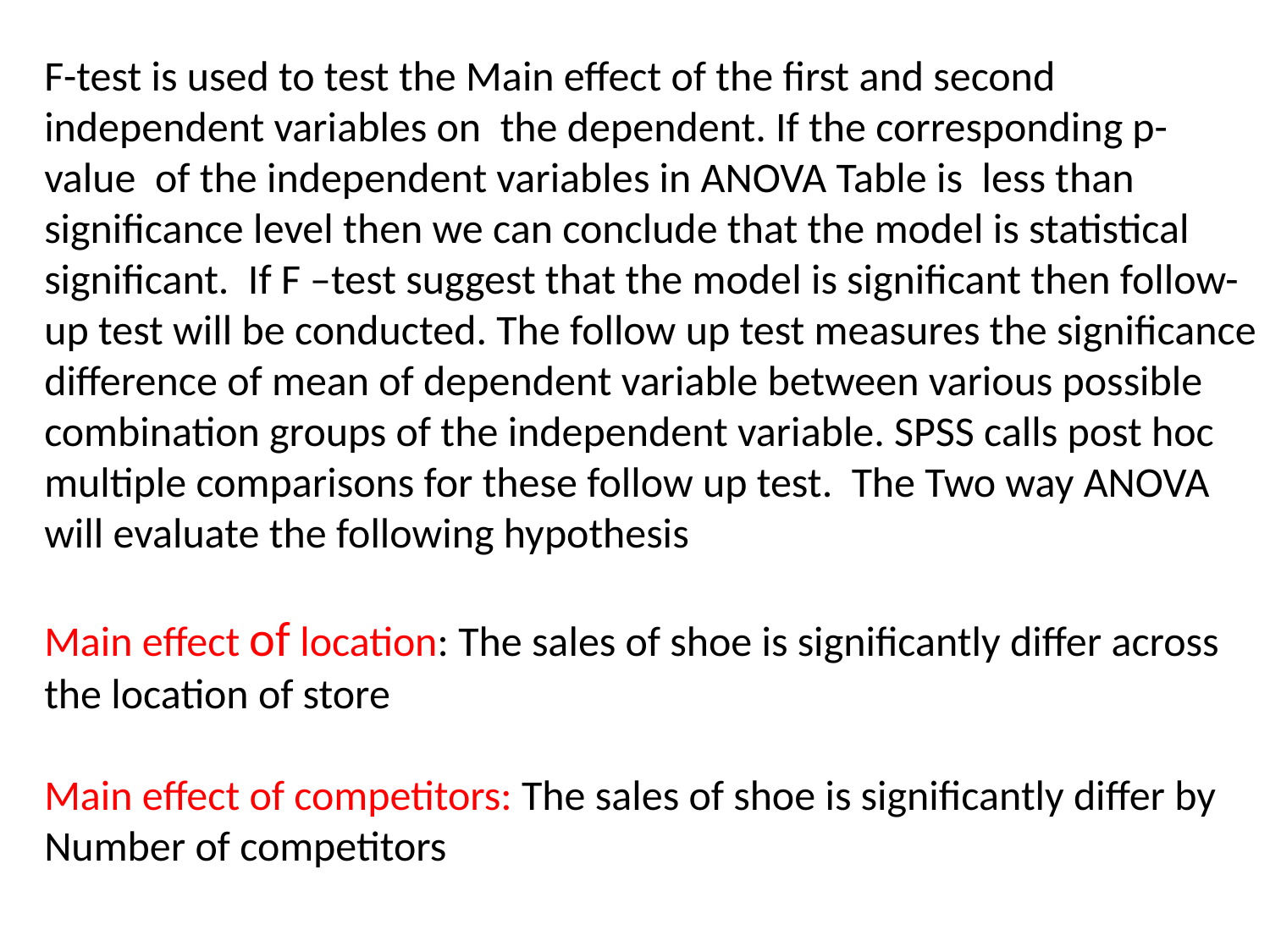

F-test is used to test the Main effect of the first and second  independent variables on  the dependent. If the corresponding p-value  of the independent variables in ANOVA Table is  less than significance level then we can conclude that the model is statistical significant.  If F –test suggest that the model is significant then follow-up test will be conducted. The follow up test measures the significance difference of mean of dependent variable between various possible combination groups of the independent variable. SPSS calls post hoc multiple comparisons for these follow up test.  The Two way ANOVA will evaluate the following hypothesis

Main effect of location: The sales of shoe is significantly differ across the location of store

Main effect of competitors: The sales of shoe is significantly differ by Number of competitors